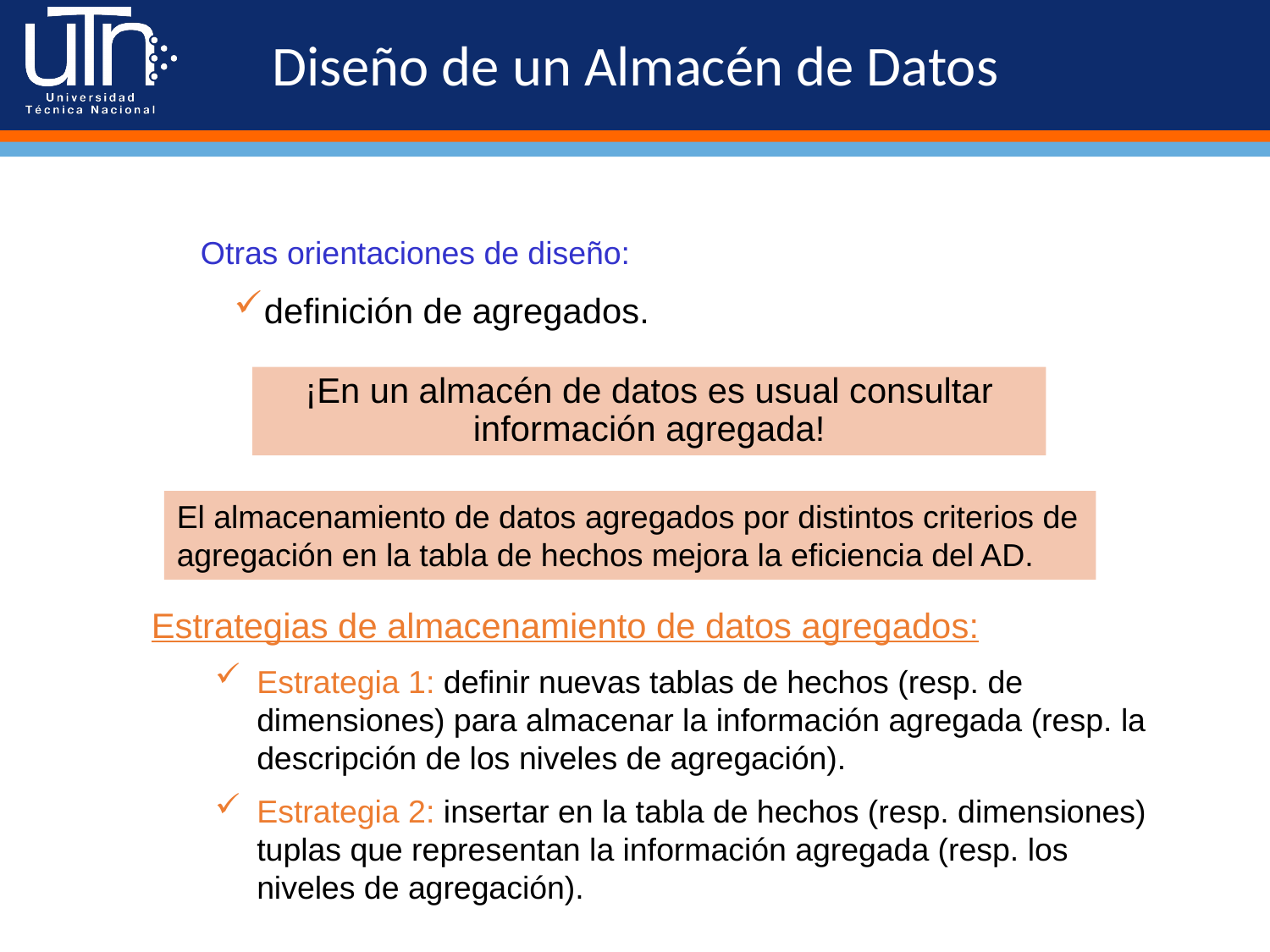

# Diseño de un Almacén de Datos

Otras orientaciones de diseño:
definición de agregados.
¡En un almacén de datos es usual consultar información agregada!
El almacenamiento de datos agregados por distintos criterios de agregación en la tabla de hechos mejora la eficiencia del AD.
Estrategias de almacenamiento de datos agregados:
Estrategia 1: definir nuevas tablas de hechos (resp. de dimensiones) para almacenar la información agregada (resp. la descripción de los niveles de agregación).
Estrategia 2: insertar en la tabla de hechos (resp. dimensiones) tuplas que representan la información agregada (resp. los niveles de agregación).